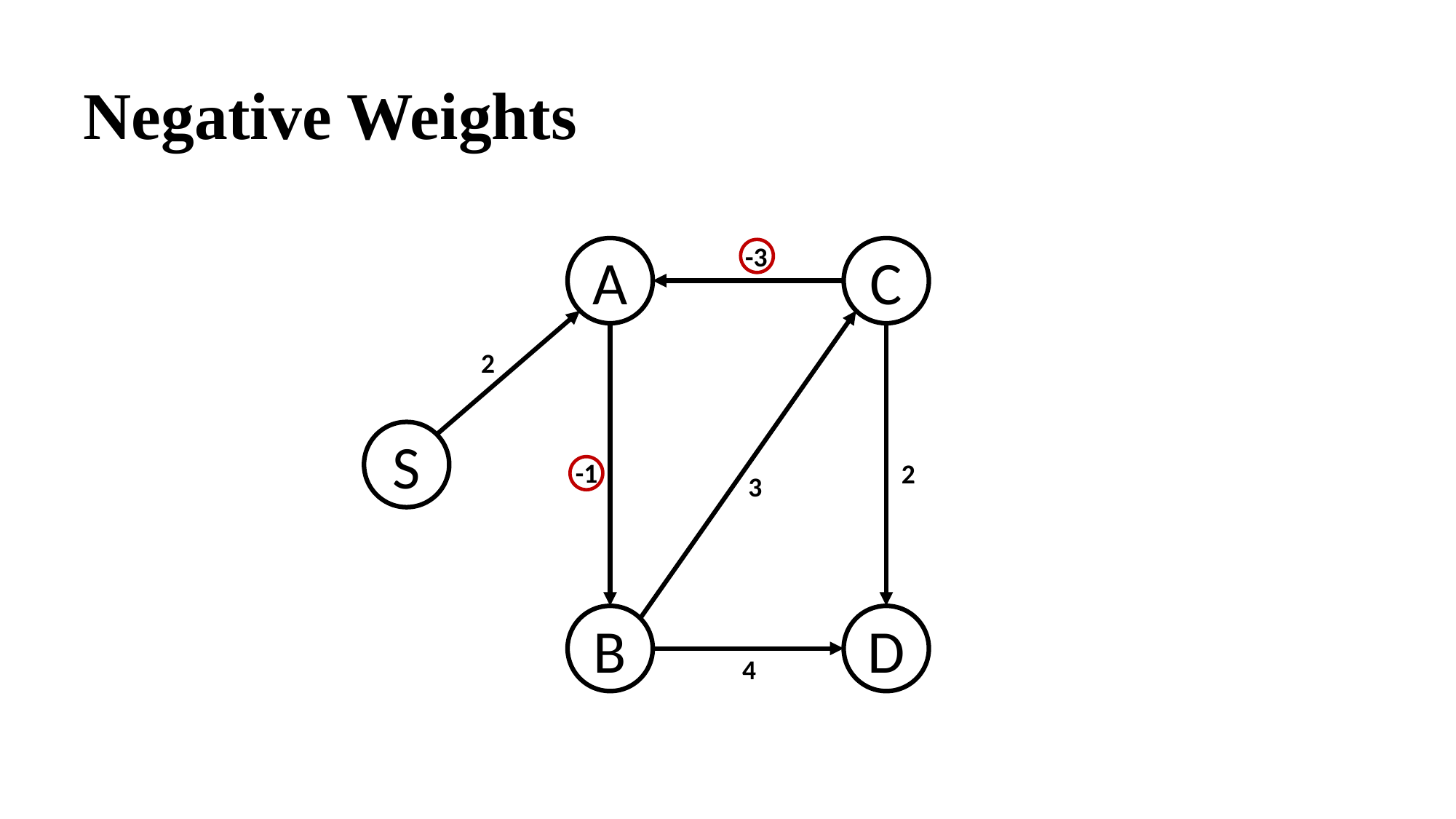

Negative Weights
-3
A
C
2
S
-1
2
3
B
D
4